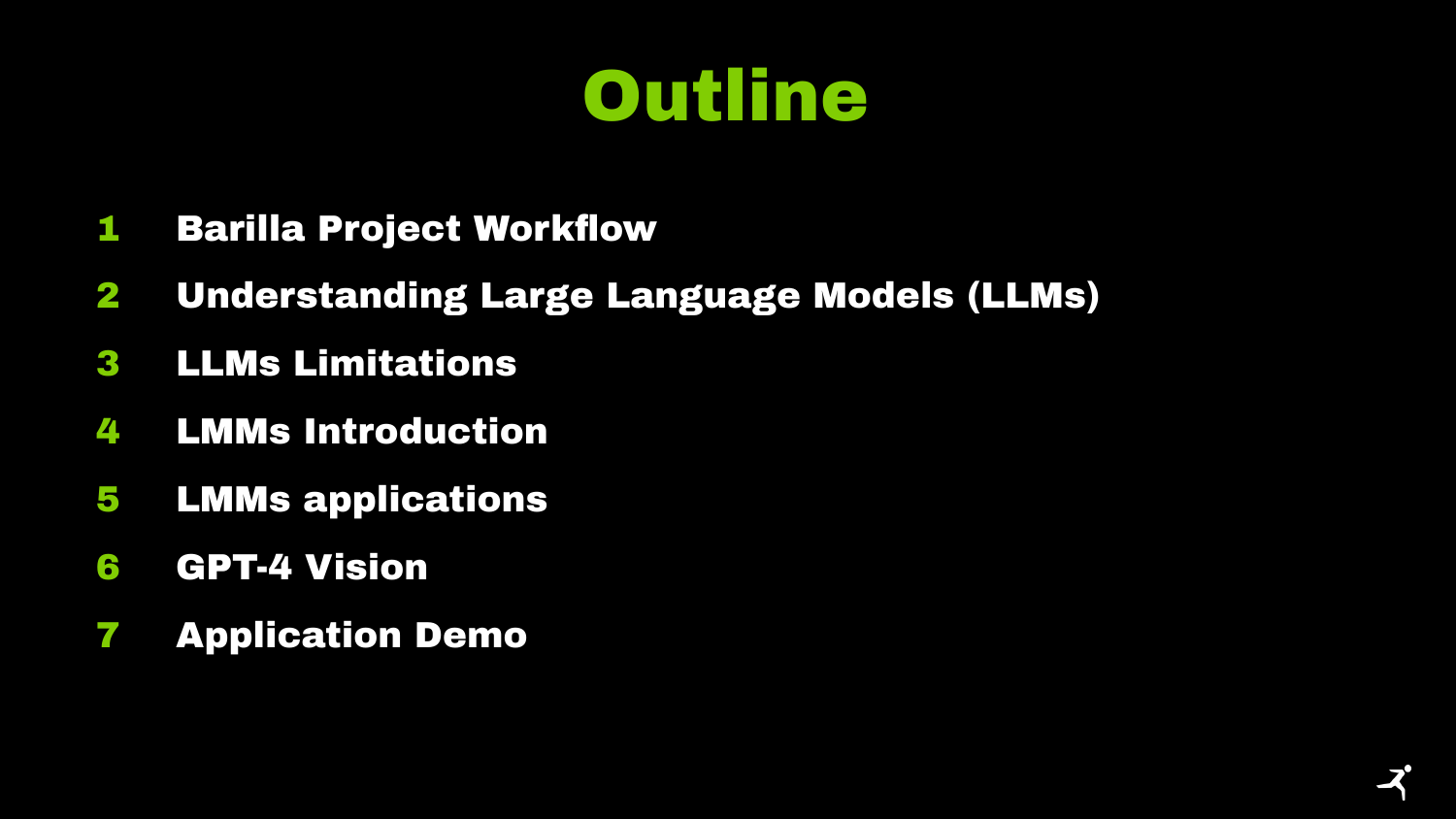

# Outline
Barilla Project Workflow
Understanding Large Language Models (LLMs)
LLMs Limitations
LMMs Introduction
LMMs applications
GPT-4 Vision
Application Demo